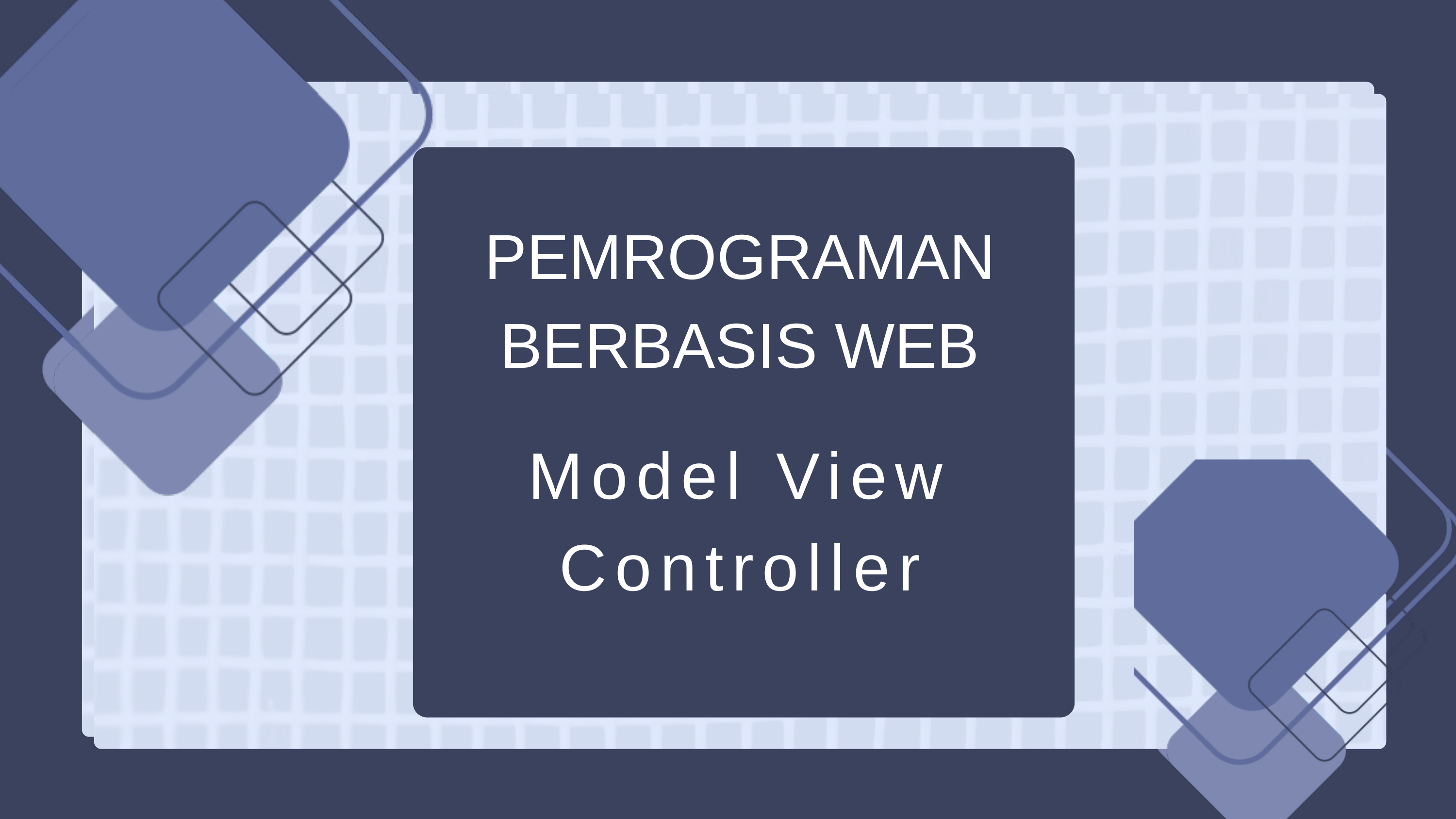

PRESENTASI
TUGAS
PEMROGRAMAN BERBASIS WEB
Kelompok 1
Model View Controller

Tulis tema di sini.